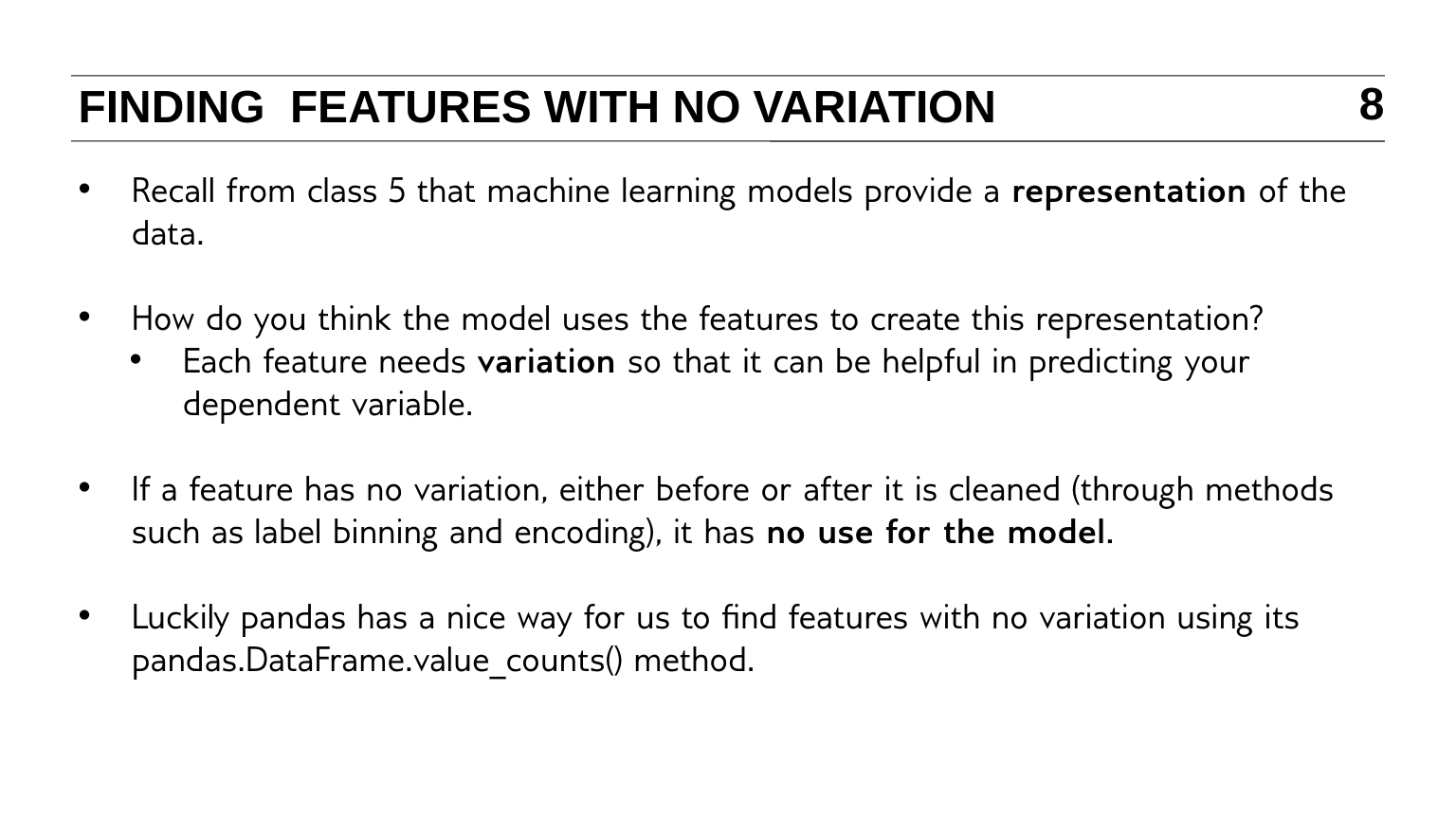

Finding  features with no variation
8
Recall from class 5 that machine learning models provide a representation of the data.

How do you think the model uses the features to create this representation?
Each feature needs variation so that it can be helpful in predicting your dependent variable.

If a feature has no variation, either before or after it is cleaned (through methods such as label binning and encoding), it has no use for the model.

Luckily pandas has a nice way for us to find features with no variation using its pandas.DataFrame.value_counts() method.